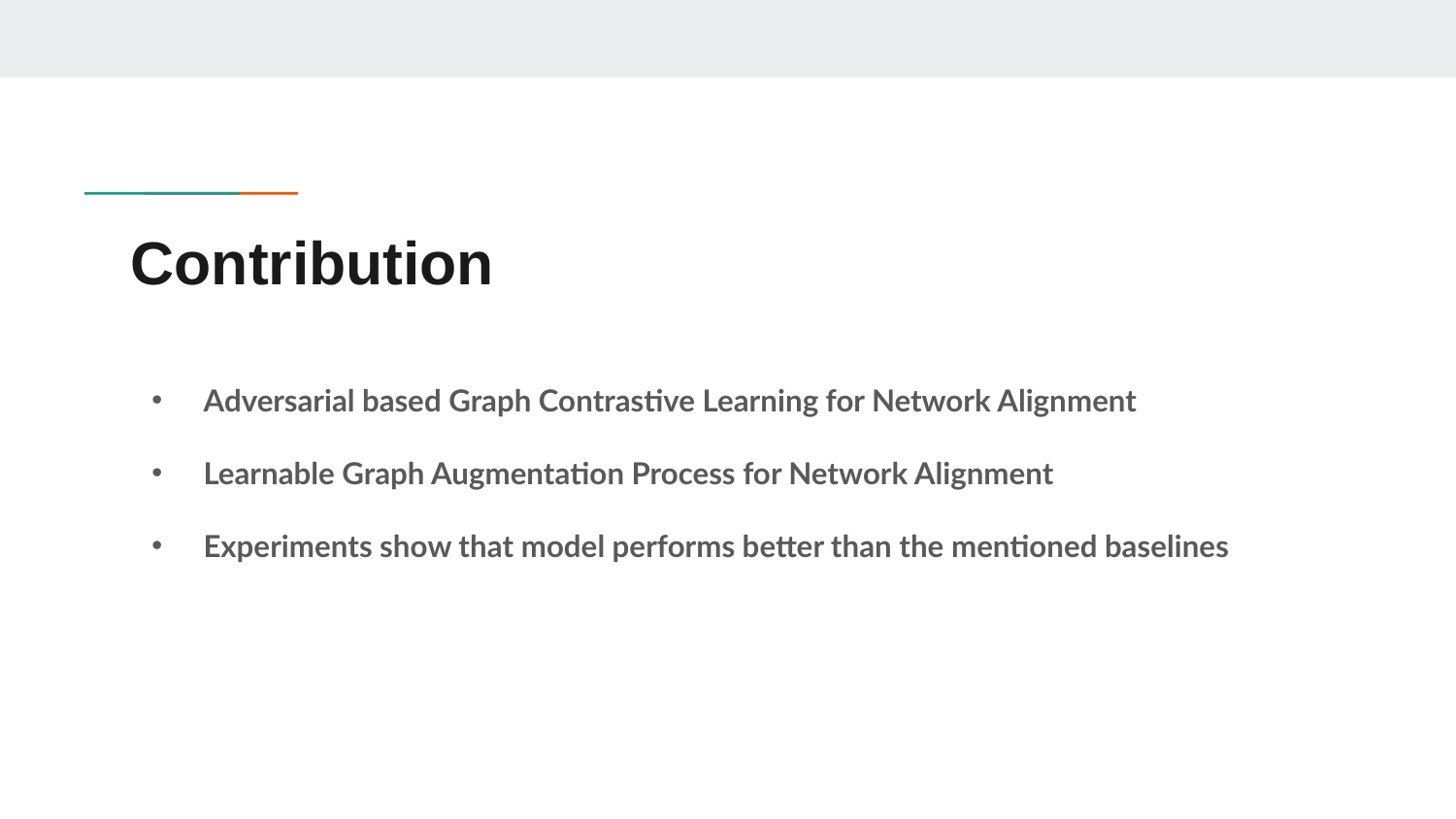

# Contribution
Adversarial based Graph Contrastive Learning for Network Alignment
Learnable Graph Augmentation Process for Network Alignment
Experiments show that model performs better than the mentioned baselines